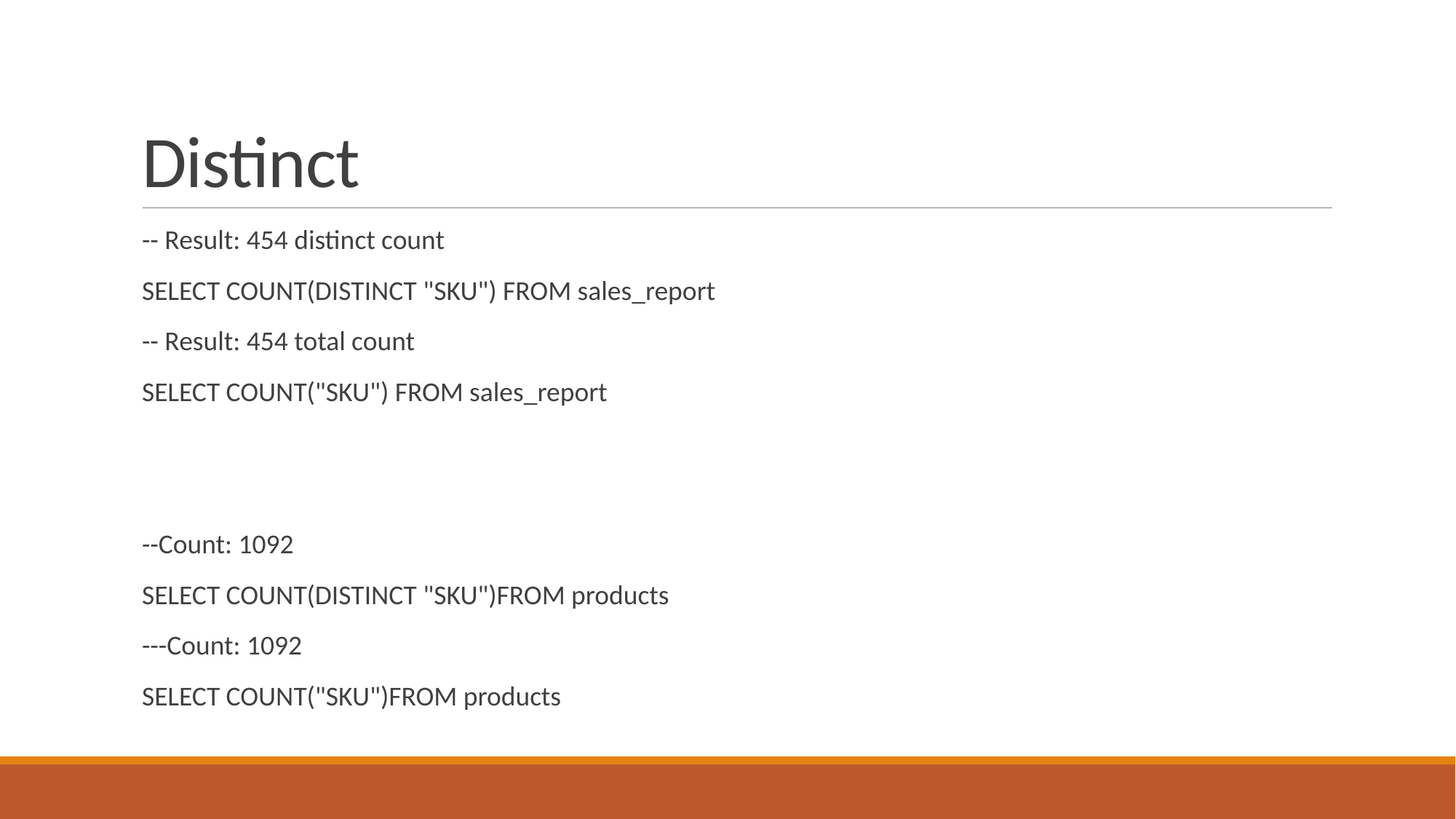

# Distinct
-- Result: 454 distinct count
SELECT COUNT(DISTINCT "SKU") FROM sales_report
-- Result: 454 total count
SELECT COUNT("SKU") FROM sales_report

--Count: 1092
SELECT COUNT(DISTINCT "SKU")FROM products
---Count: 1092
SELECT COUNT("SKU")FROM products